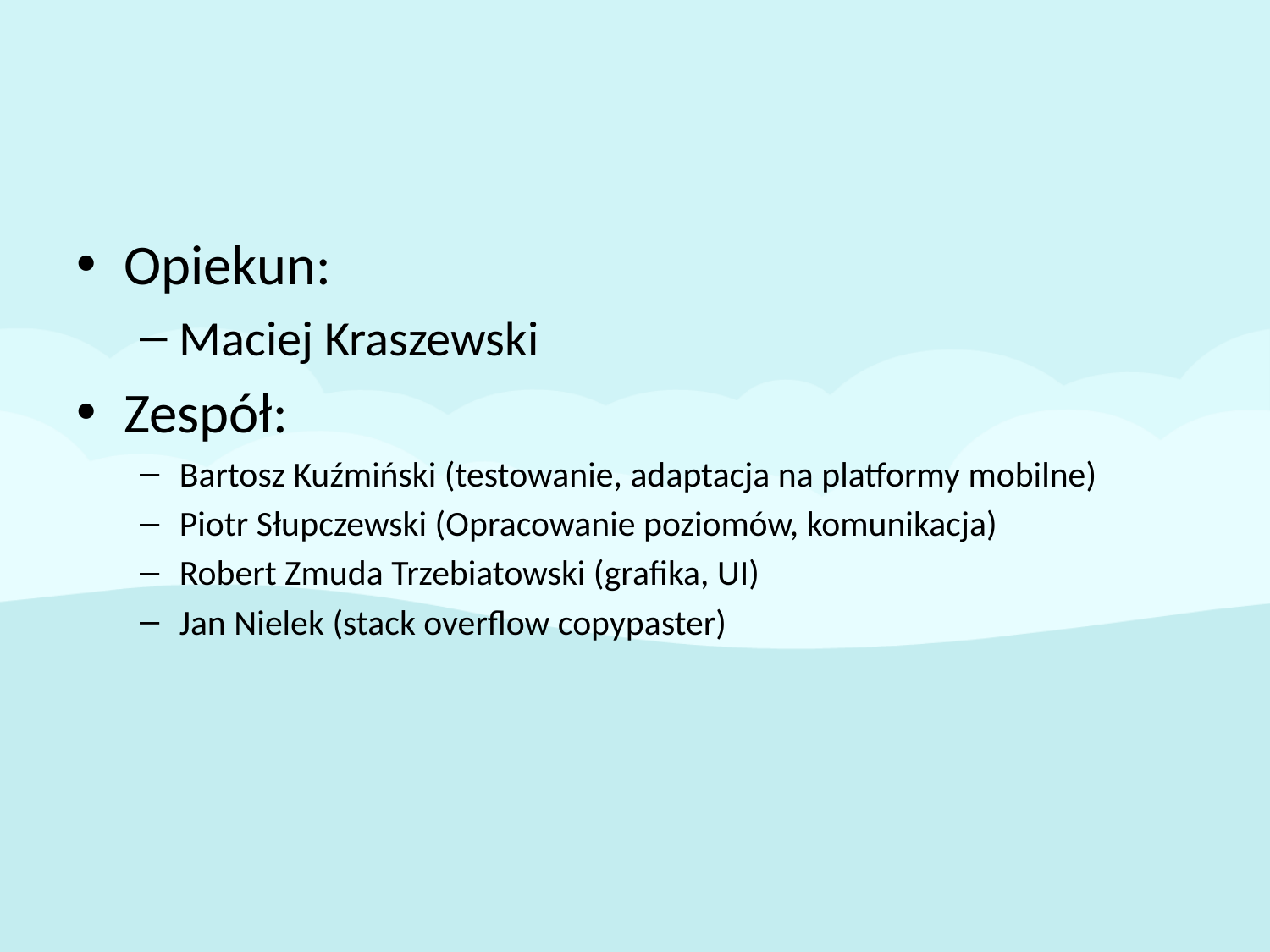

Opiekun:
Maciej Kraszewski
Zespół:
Bartosz Kuźmiński (testowanie, adaptacja na platformy mobilne)
Piotr Słupczewski (Opracowanie poziomów, komunikacja)
Robert Zmuda Trzebiatowski (grafika, UI)
Jan Nielek (stack overflow copypaster)